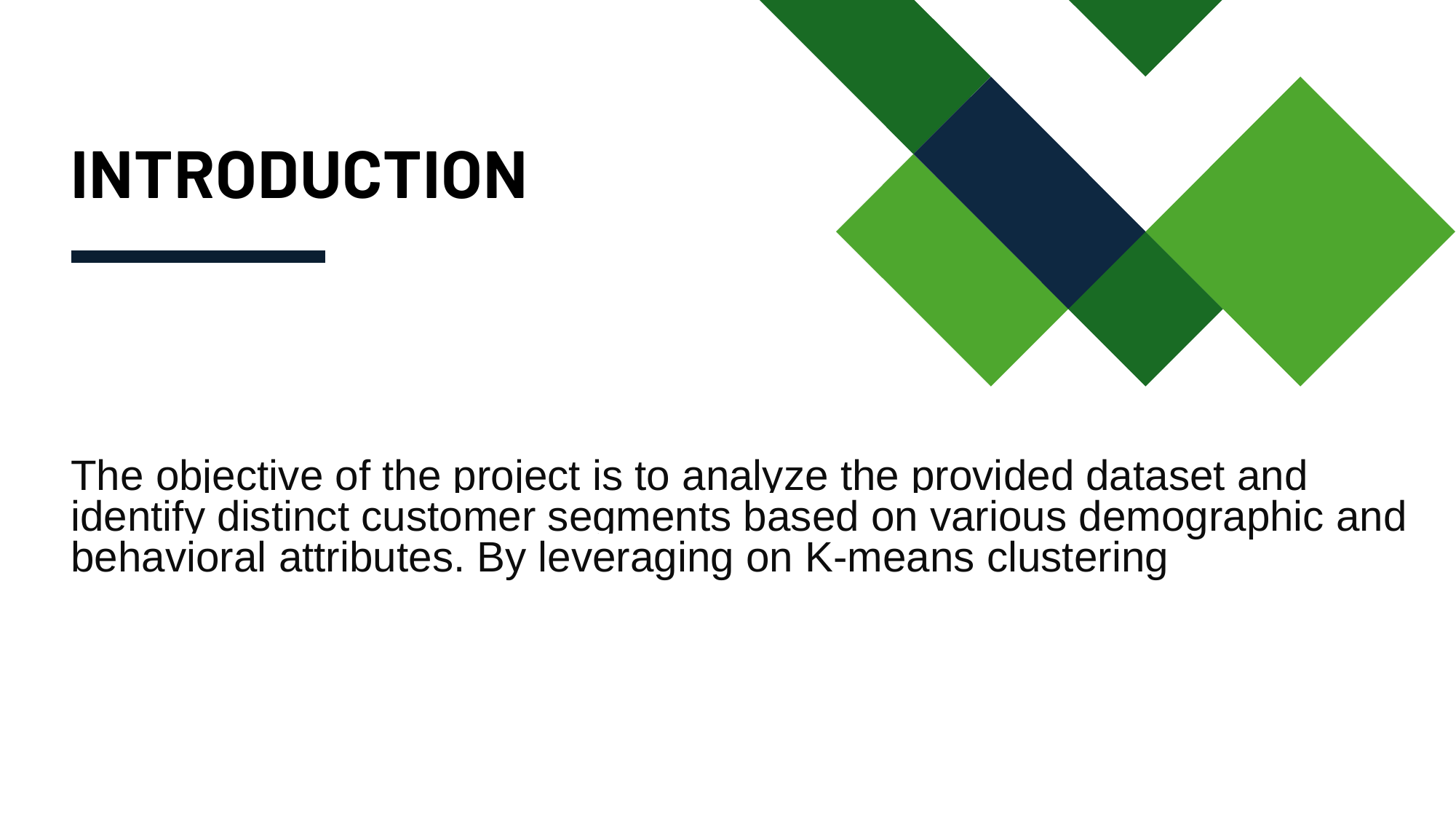

# INTRODUCTION

The objective of the project is to analyze the provided dataset and identify distinct customer segments based on various demographic and behavioral attributes. By leveraging on K-means clustering